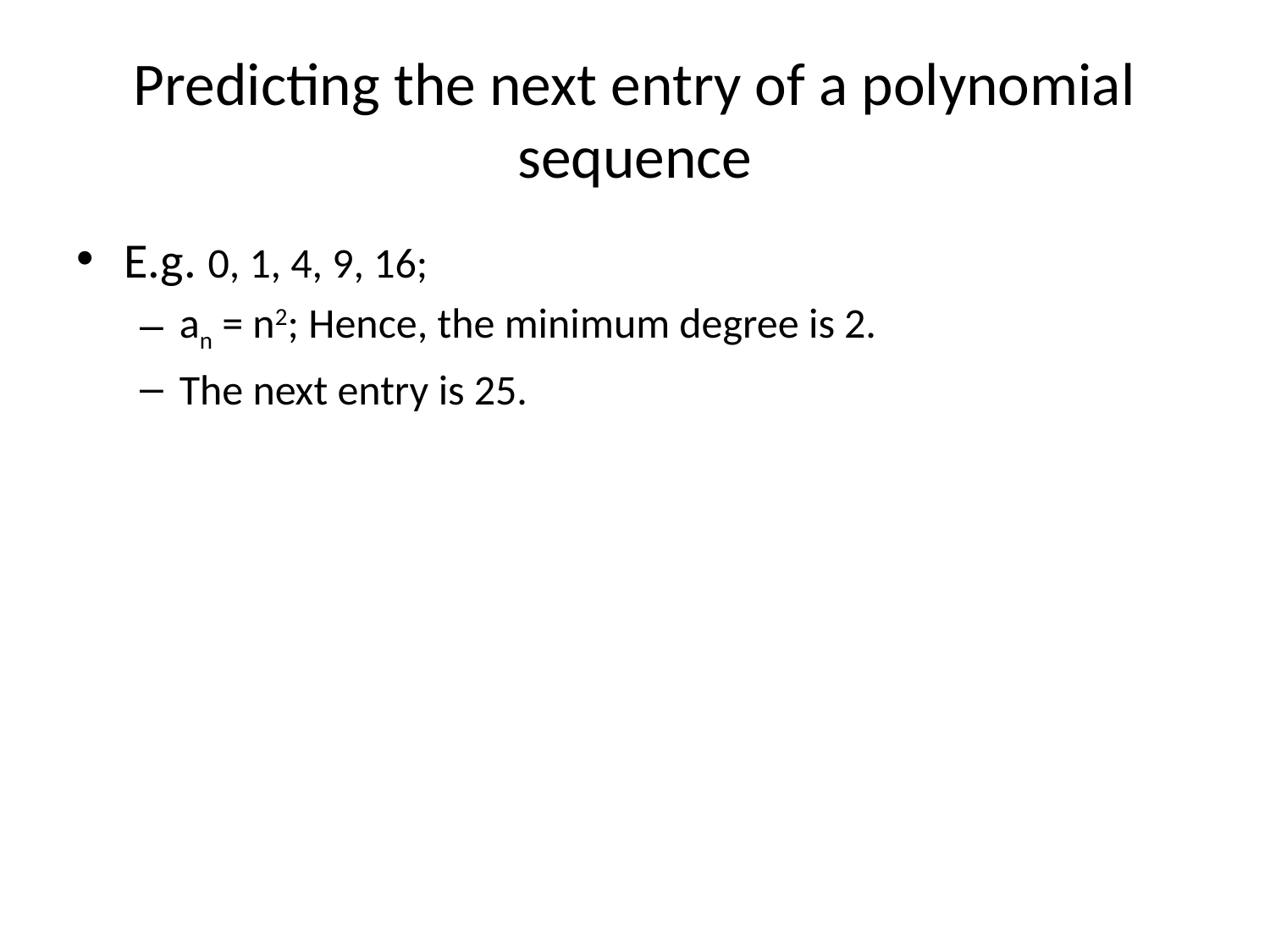

# Predicting the next entry of a polynomial sequence
E.g. 0, 1, 4, 9, 16;
an = n2; Hence, the minimum degree is 2.
The next entry is 25.